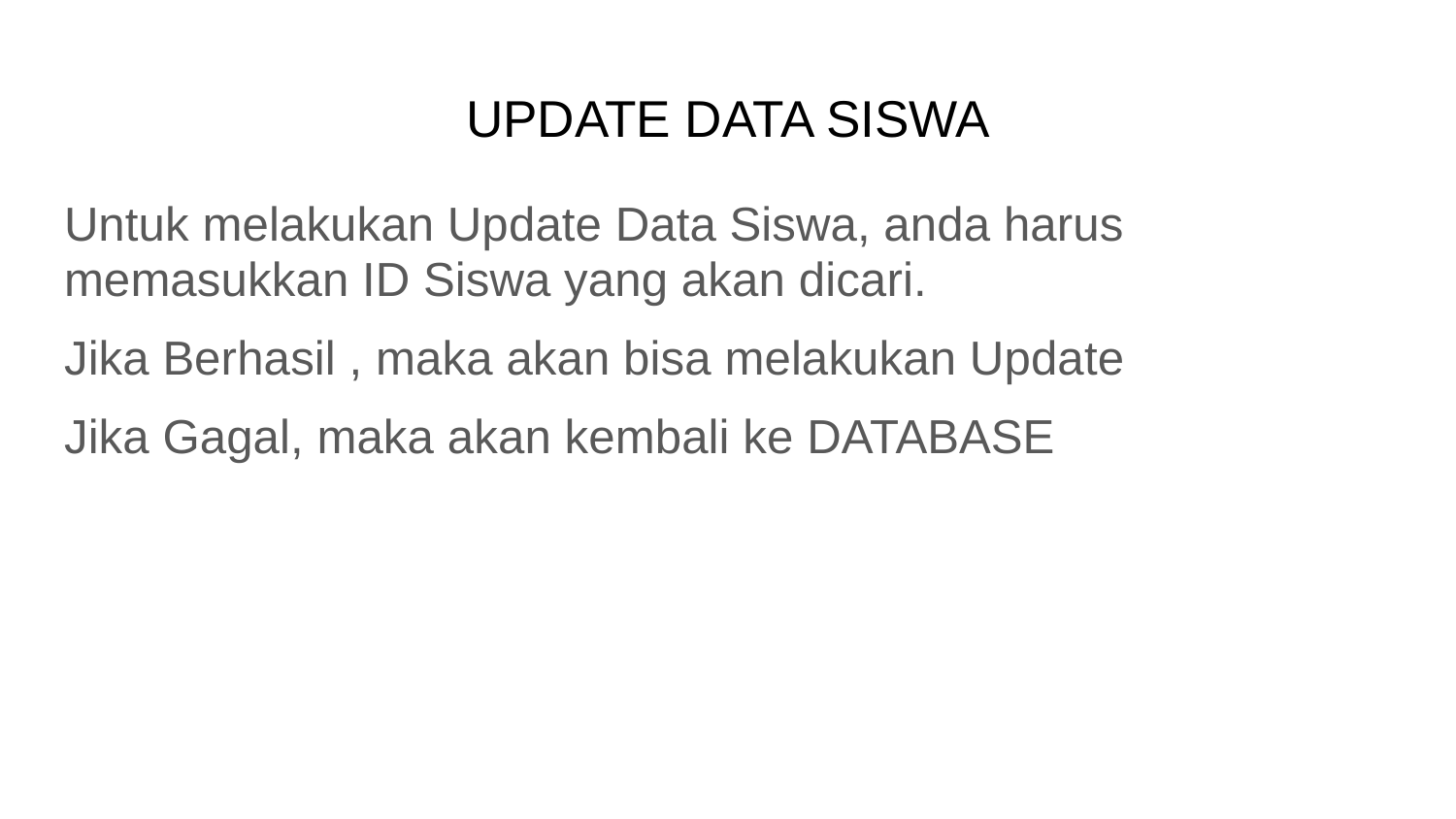

# UPDATE DATA SISWA
Untuk melakukan Update Data Siswa, anda harus memasukkan ID Siswa yang akan dicari.
Jika Berhasil , maka akan bisa melakukan Update
Jika Gagal, maka akan kembali ke DATABASE